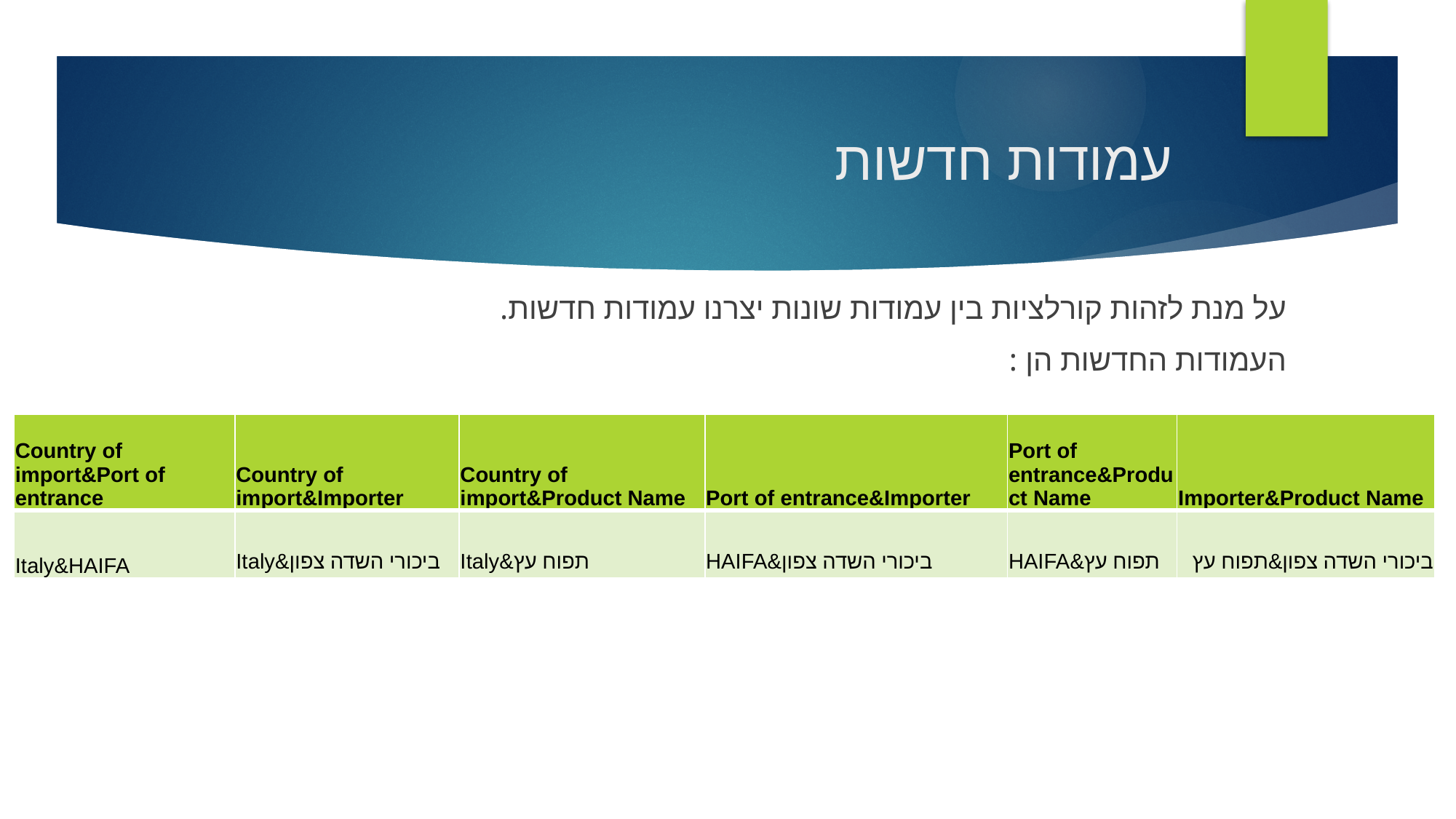

# עמודות חדשות
על מנת לזהות קורלציות בין עמודות שונות יצרנו עמודות חדשות.
העמודות החדשות הן :

| Country of import&Port of entrance | Country of import&Importer | Country of import&Product Name | Port of entrance&Importer | Port of entrance&Product Name | Importer&Product Name |
| --- | --- | --- | --- | --- | --- |
| Italy&HAIFA | Italy&ביכורי השדה צפון | Italy&תפוח עץ | HAIFA&ביכורי השדה צפון | HAIFA&תפוח עץ | ביכורי השדה צפון&תפוח עץ |